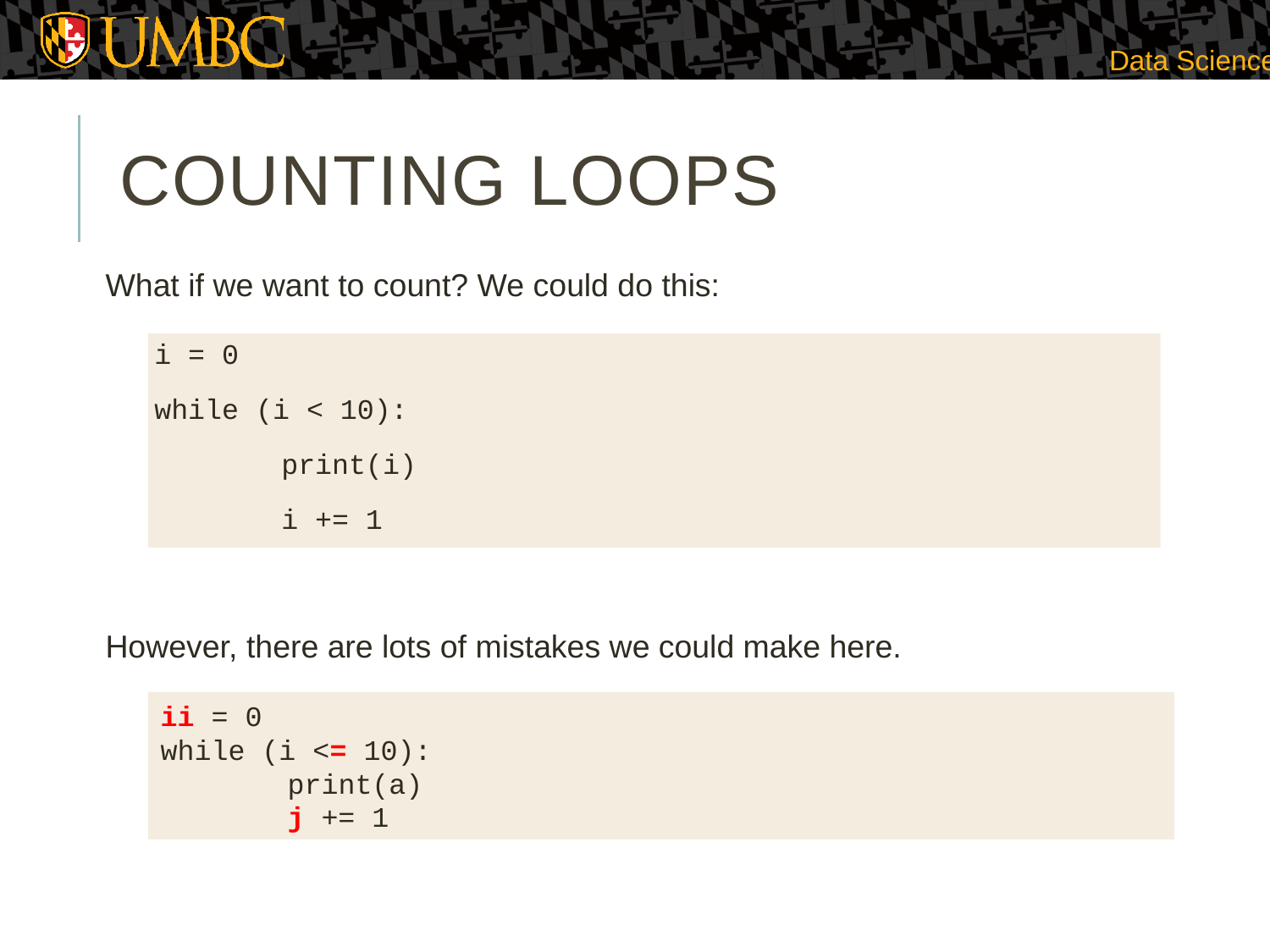

# Counting loops
What if we want to count? We could do this:

i = 0
while (i < 10):
	print(i)
	i += 1
However, there are lots of mistakes we could make here.
ii = 0
while (i <= 10):
	print(a)
	j += 1